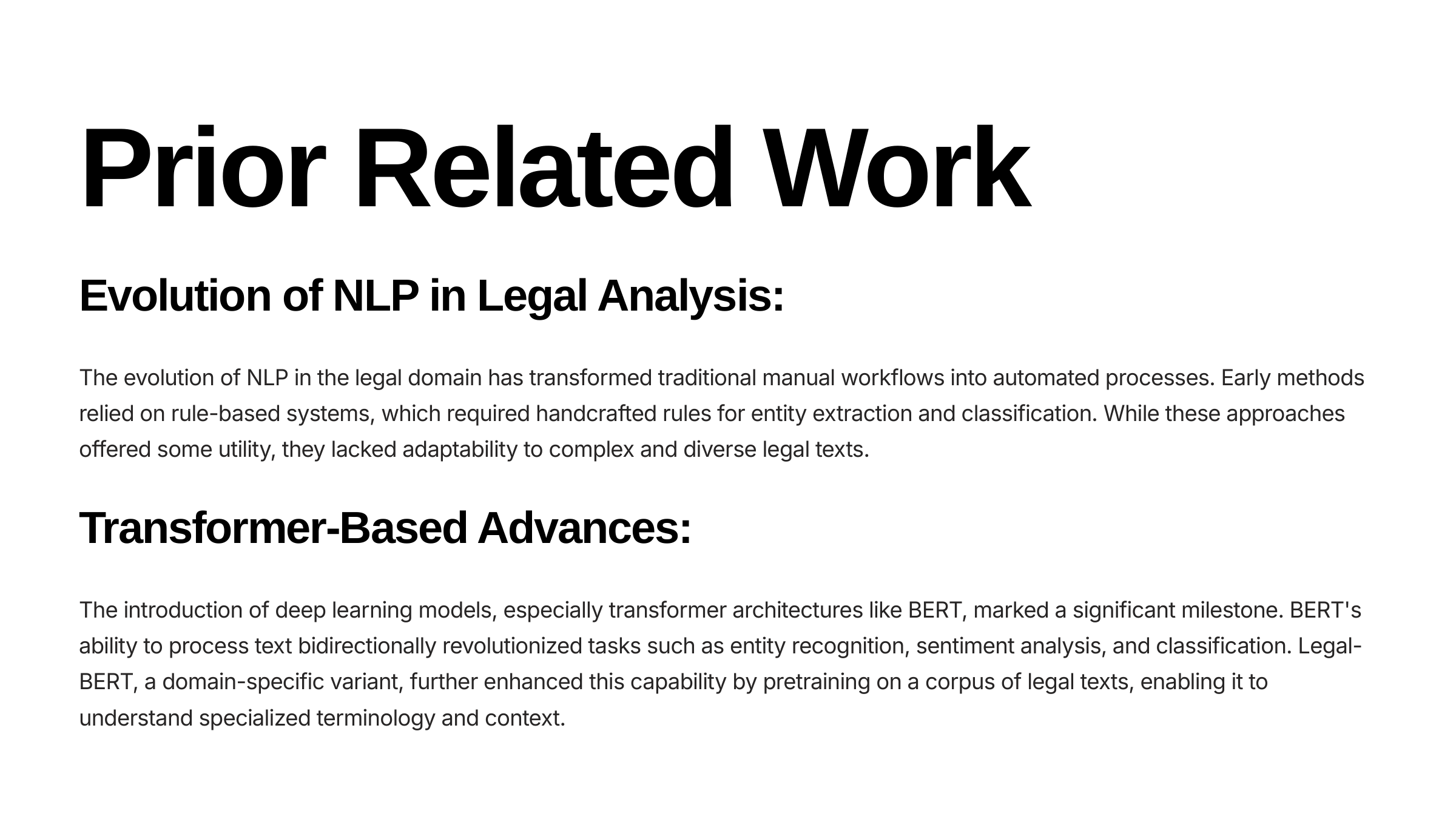

Prior Related Work
Evolution of NLP in Legal Analysis:
The evolution of NLP in the legal domain has transformed traditional manual workflows into automated processes. Early methods relied on rule-based systems, which required handcrafted rules for entity extraction and classification. While these approaches offered some utility, they lacked adaptability to complex and diverse legal texts.
Transformer-Based Advances:
The introduction of deep learning models, especially transformer architectures like BERT, marked a significant milestone. BERT's ability to process text bidirectionally revolutionized tasks such as entity recognition, sentiment analysis, and classification. Legal-BERT, a domain-specific variant, further enhanced this capability by pretraining on a corpus of legal texts, enabling it to understand specialized terminology and context.